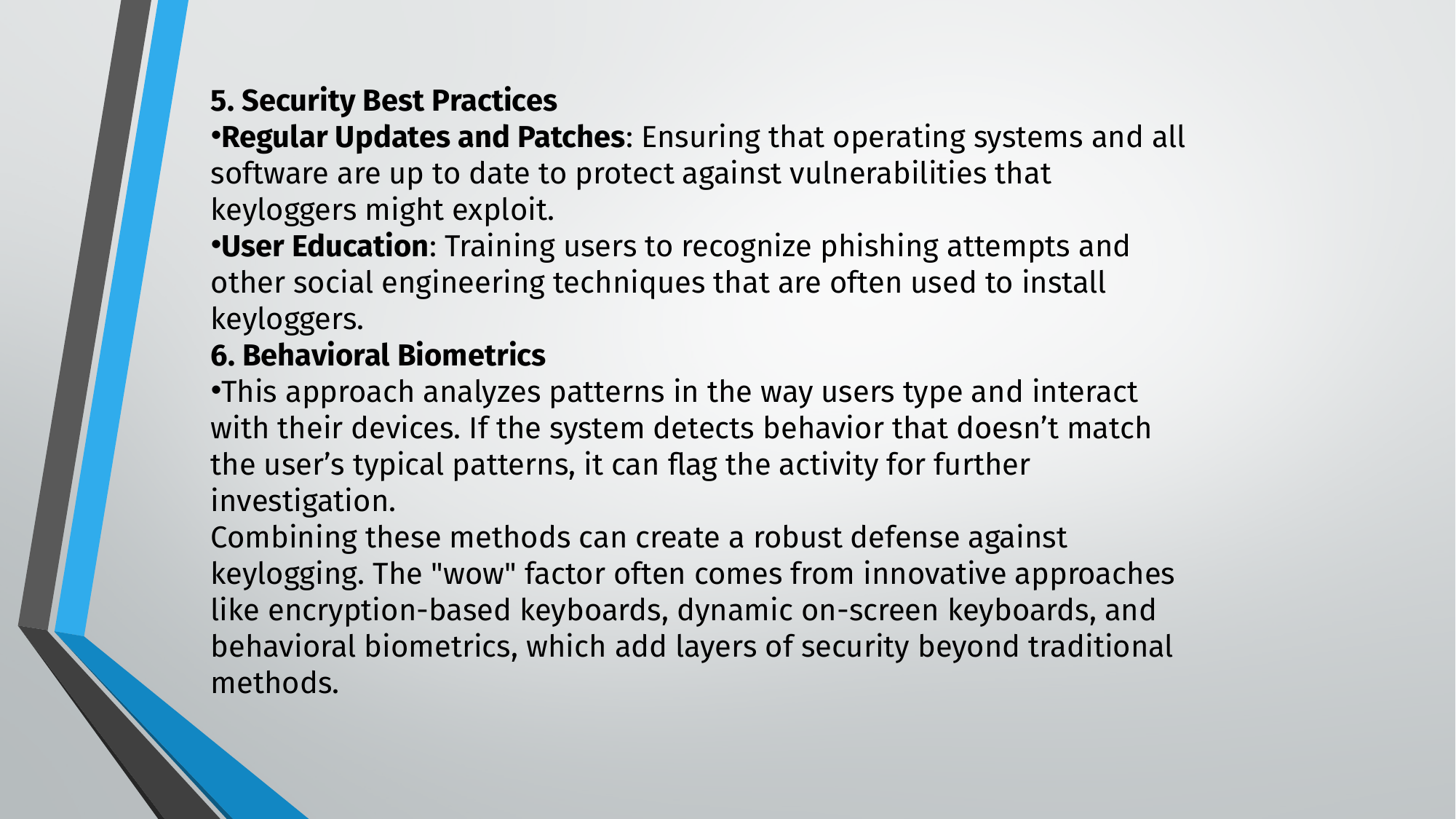

5. Security Best Practices
Regular Updates and Patches: Ensuring that operating systems and all software are up to date to protect against vulnerabilities that keyloggers might exploit.
User Education: Training users to recognize phishing attempts and other social engineering techniques that are often used to install keyloggers.
6. Behavioral Biometrics
This approach analyzes patterns in the way users type and interact with their devices. If the system detects behavior that doesn’t match the user’s typical patterns, it can flag the activity for further investigation.
Combining these methods can create a robust defense against keylogging. The "wow" factor often comes from innovative approaches like encryption-based keyboards, dynamic on-screen keyboards, and behavioral biometrics, which add layers of security beyond traditional methods.